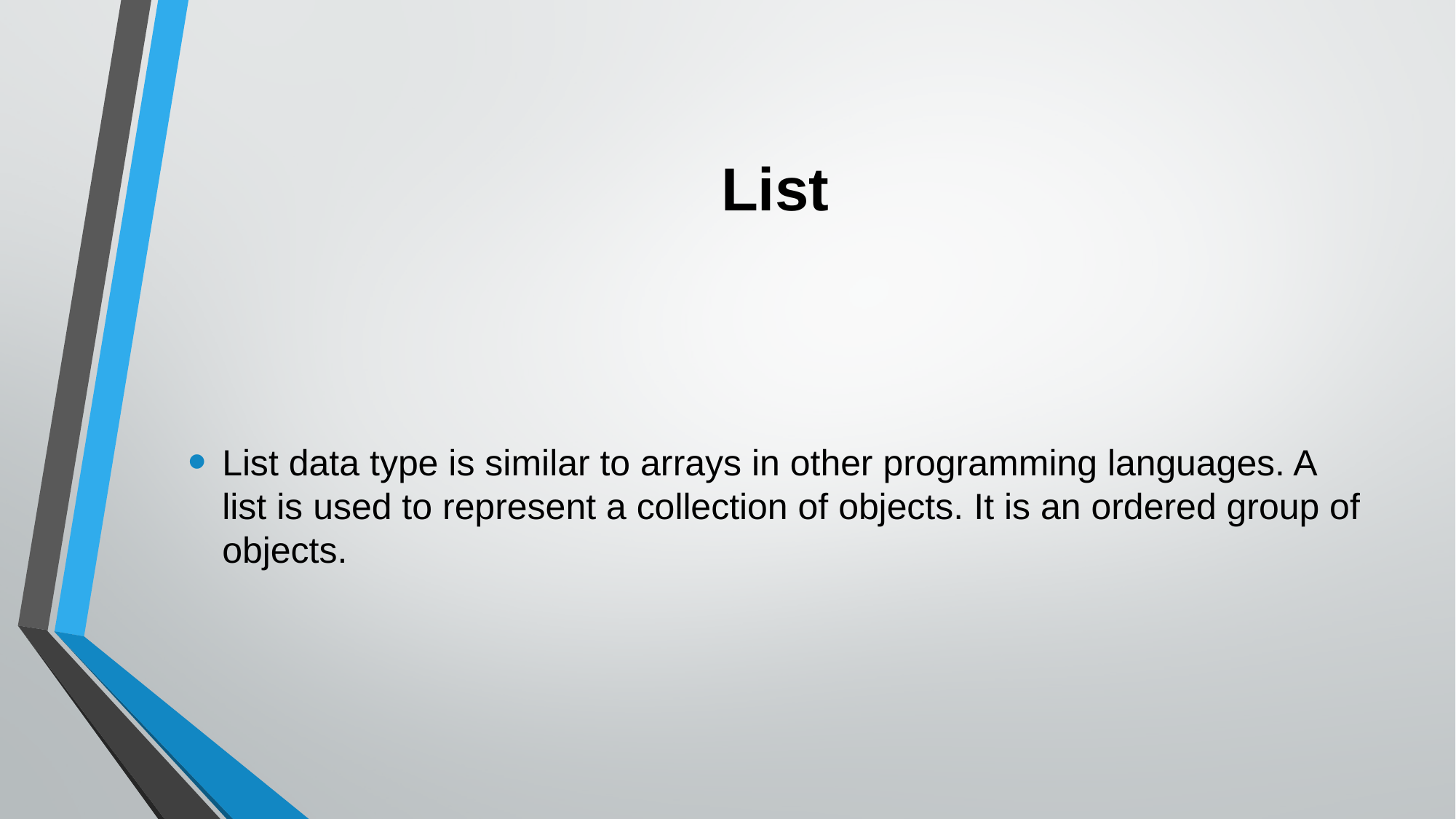

# List
List data type is similar to arrays in other programming languages. A list is used to represent a collection of objects. It is an ordered group of objects.